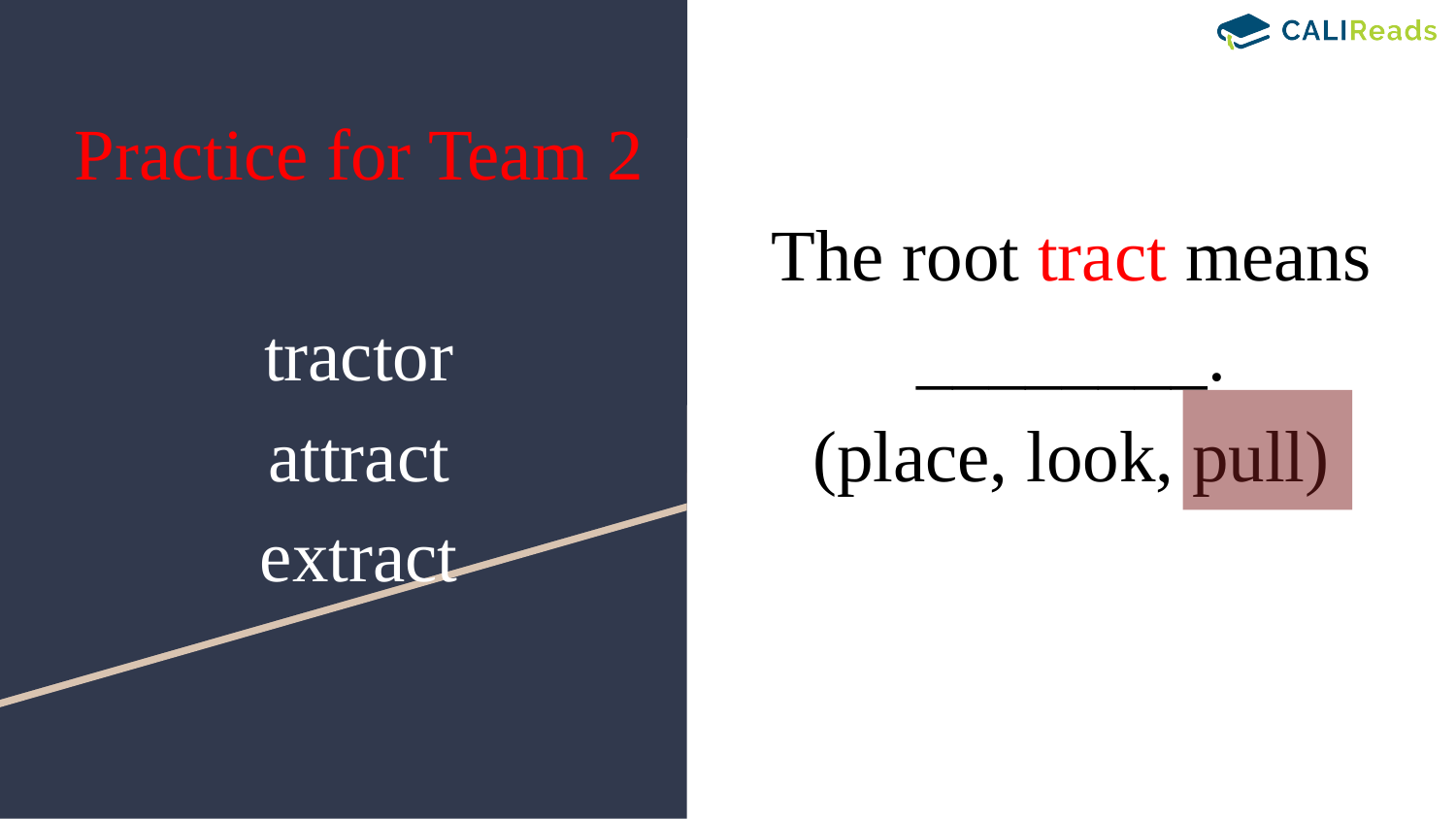

# Practice for Team 2

tractor
attract
extract

Au
The root tract means ________.
(place, look, pull)